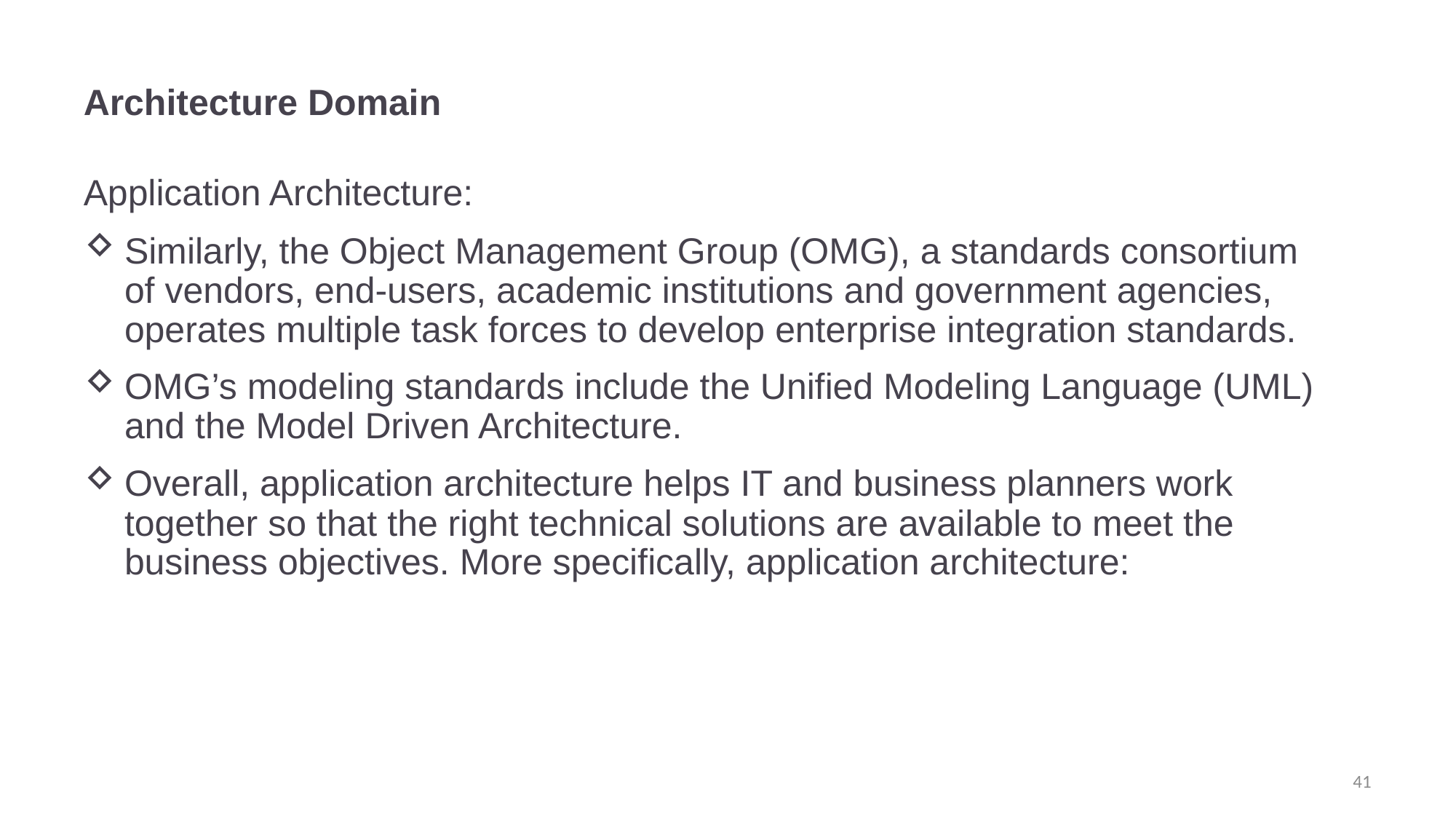

# Architecture Domain
Application Architecture:
Similarly, the Object Management Group (OMG), a standards consortium of vendors, end-users, academic institutions and government agencies, operates multiple task forces to develop enterprise integration standards.
OMG’s modeling standards include the Unified Modeling Language (UML) and the Model Driven Architecture.
Overall, application architecture helps IT and business planners work together so that the right technical solutions are available to meet the business objectives. More specifically, application architecture:
41